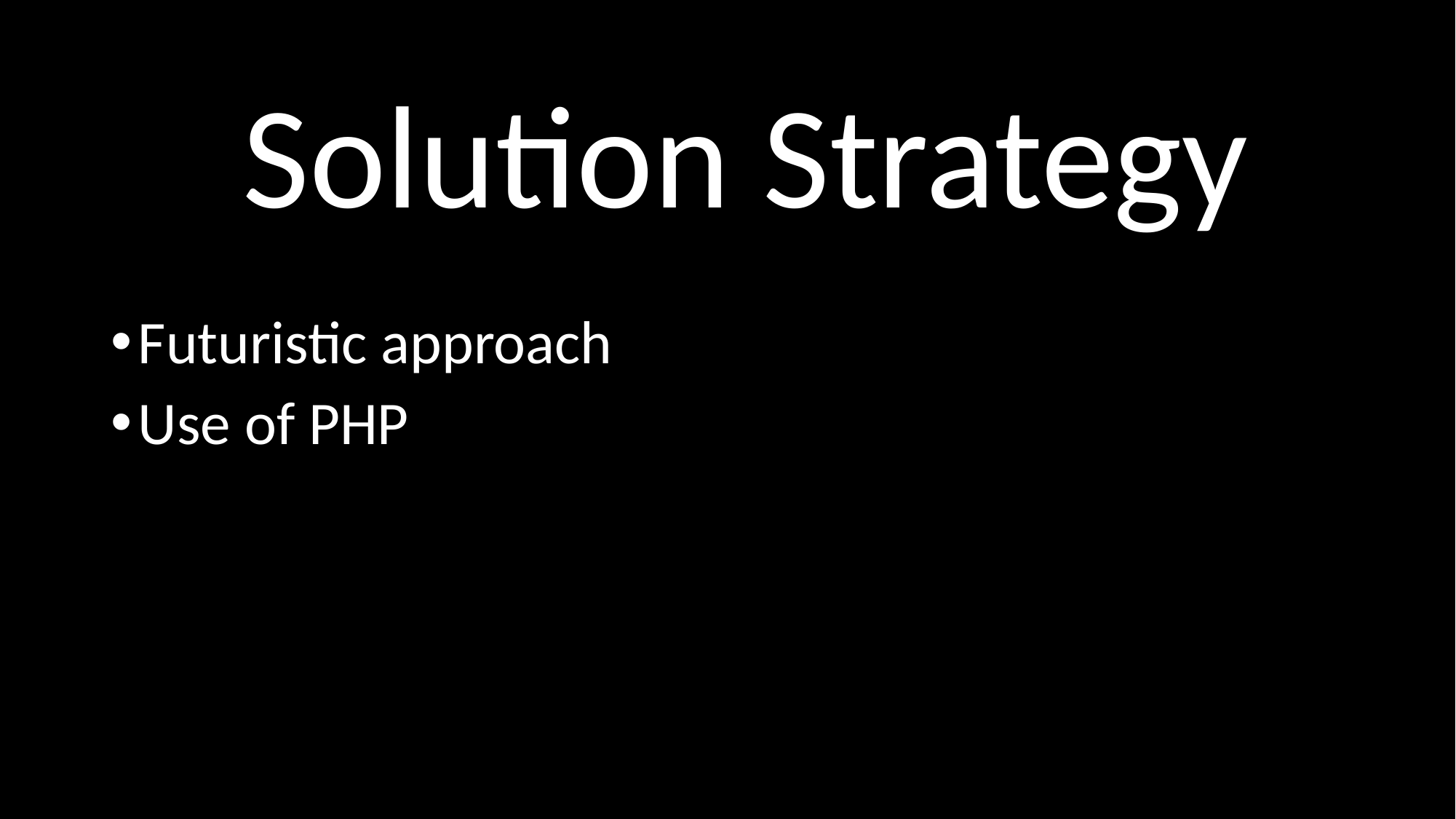

Solution Strategy

Futuristic approach
Use of PHP